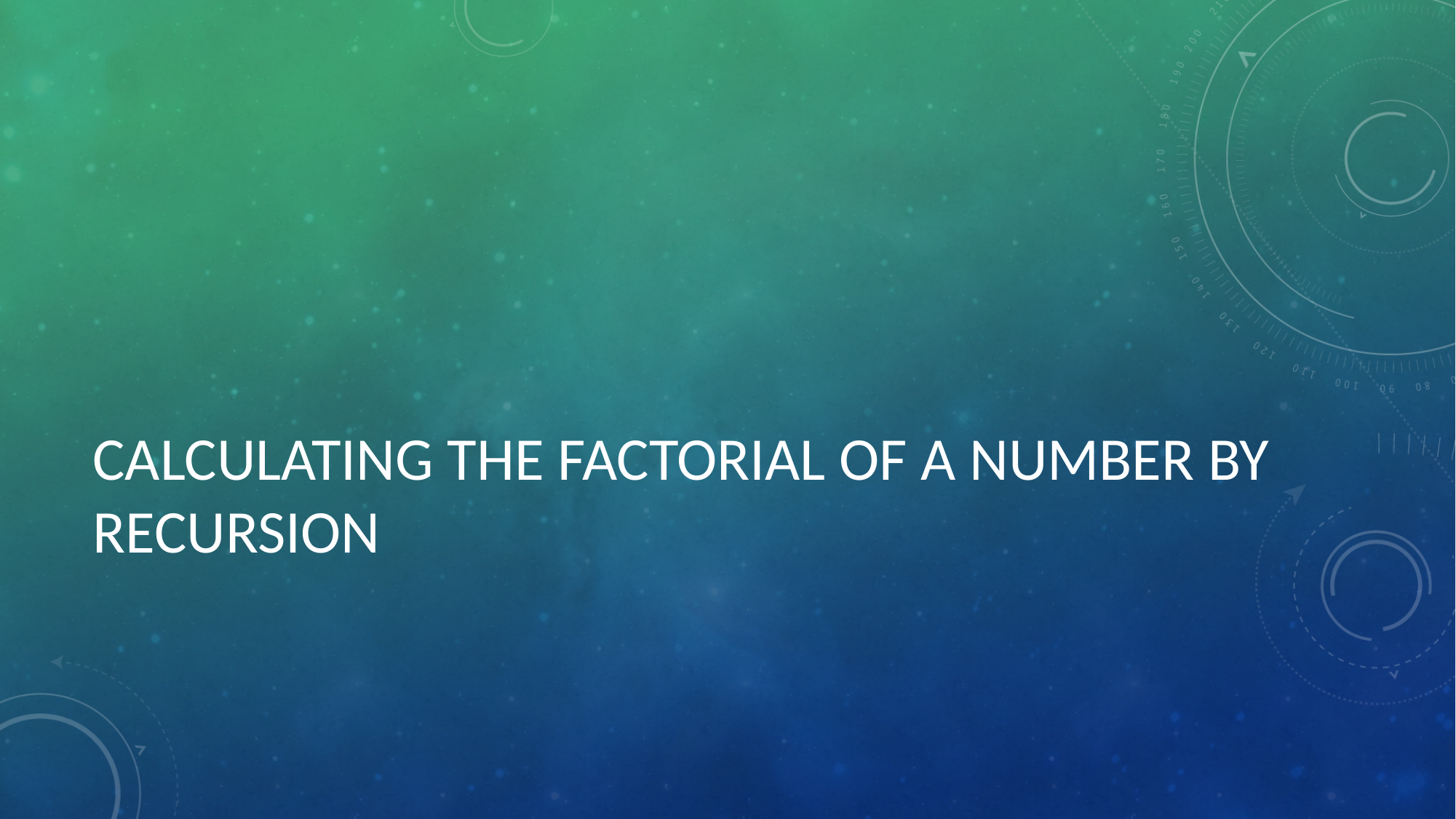

# Calculating the factorial of a number by recursion